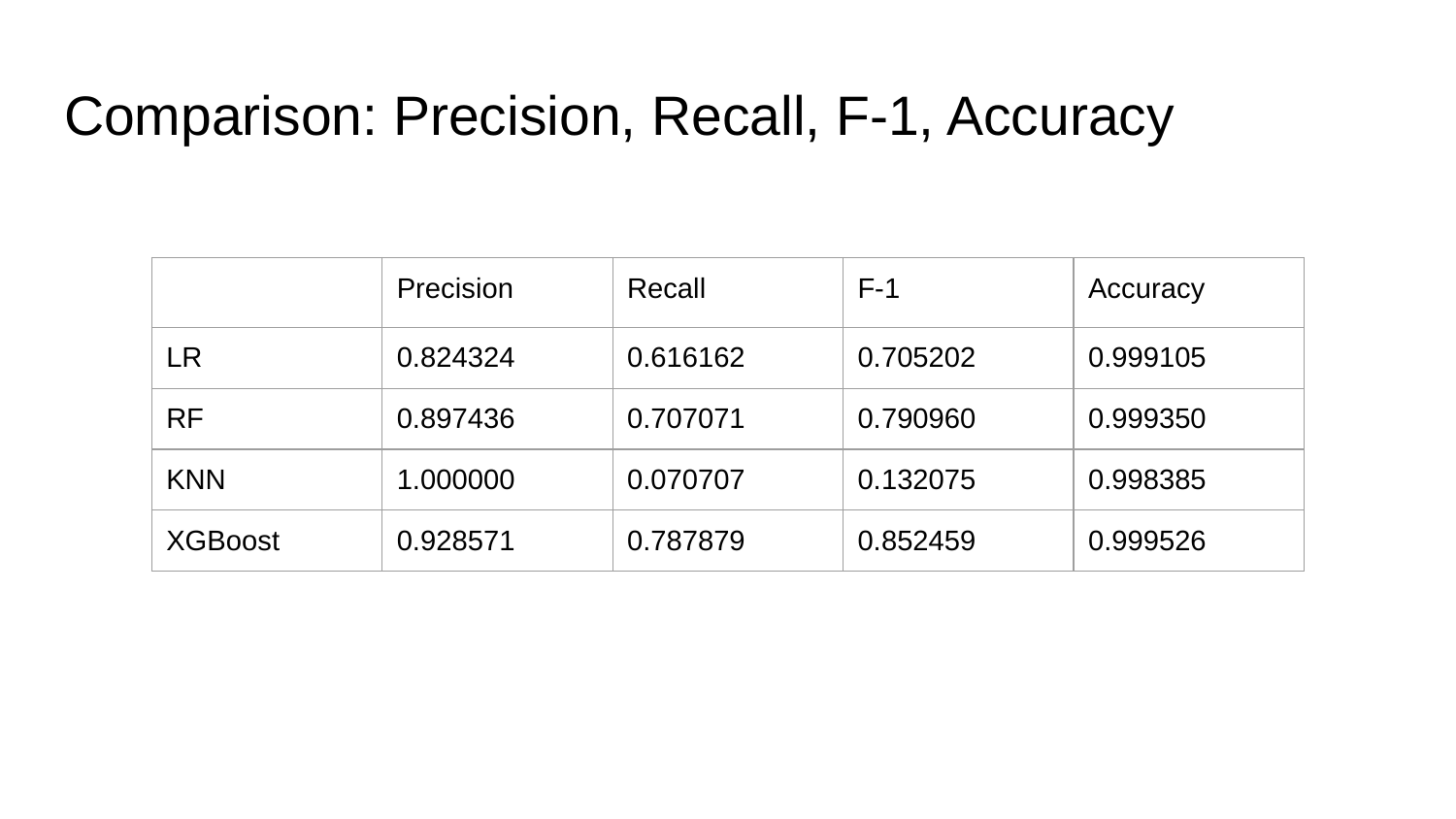

# Comparison: Precision, Recall, F-1, Accuracy
|  | Precision | Recall | F-1 | Accuracy |
| --- | --- | --- | --- | --- |
| LR | 0.824324 | 0.616162 | 0.705202 | 0.999105 |
| RF | 0.897436 | 0.707071 | 0.790960 | 0.999350 |
| KNN | 1.000000 | 0.070707 | 0.132075 | 0.998385 |
| XGBoost | 0.928571 | 0.787879 | 0.852459 | 0.999526 |